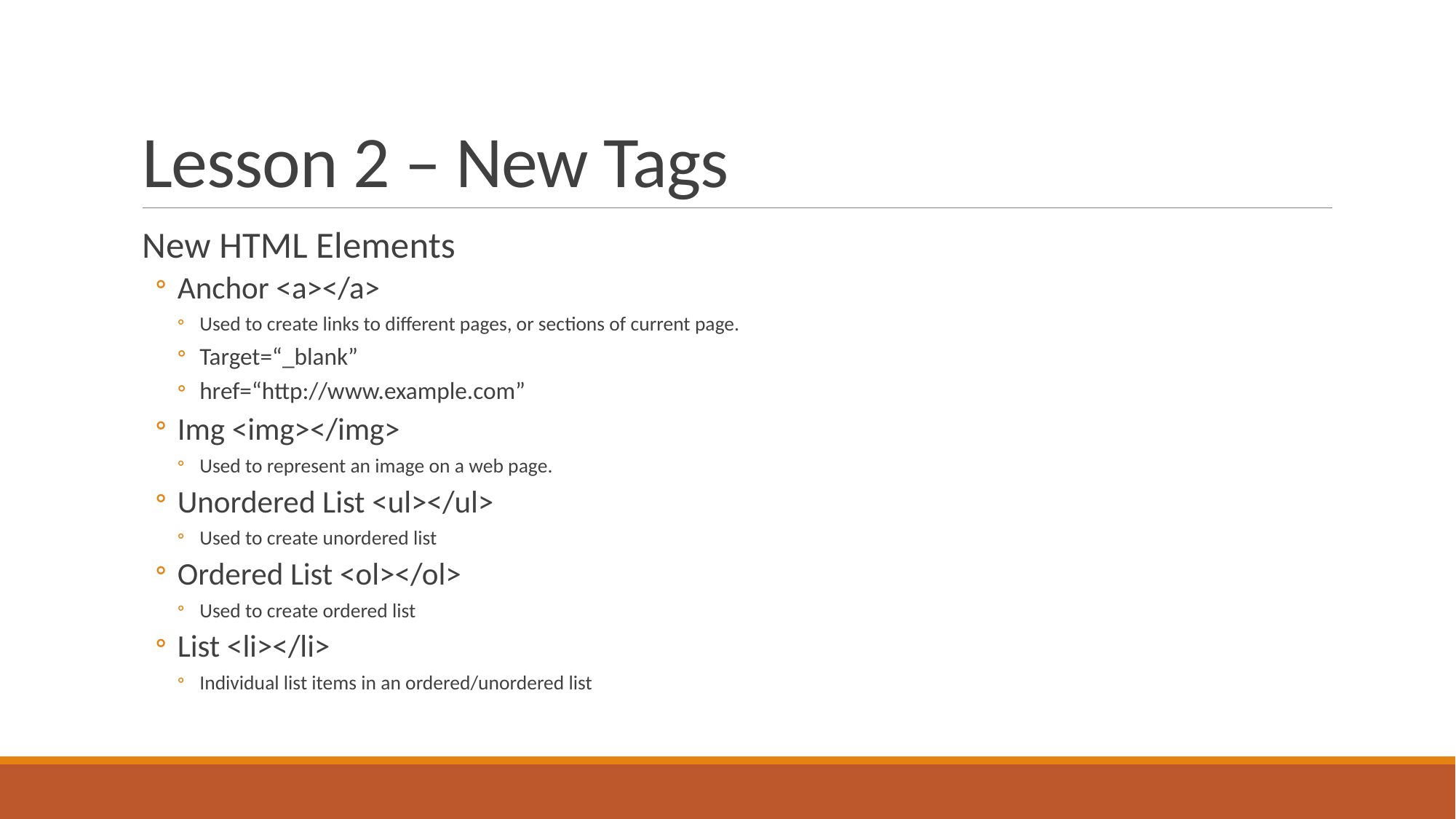

# Lesson 2 – New Tags
New HTML Elements
Anchor <a></a>
Used to create links to different pages, or sections of current page.
Target=“_blank”
href=“http://www.example.com”
Img <img></img>
Used to represent an image on a web page.
Unordered List <ul></ul>
Used to create unordered list
Ordered List <ol></ol>
Used to create ordered list
List <li></li>
Individual list items in an ordered/unordered list